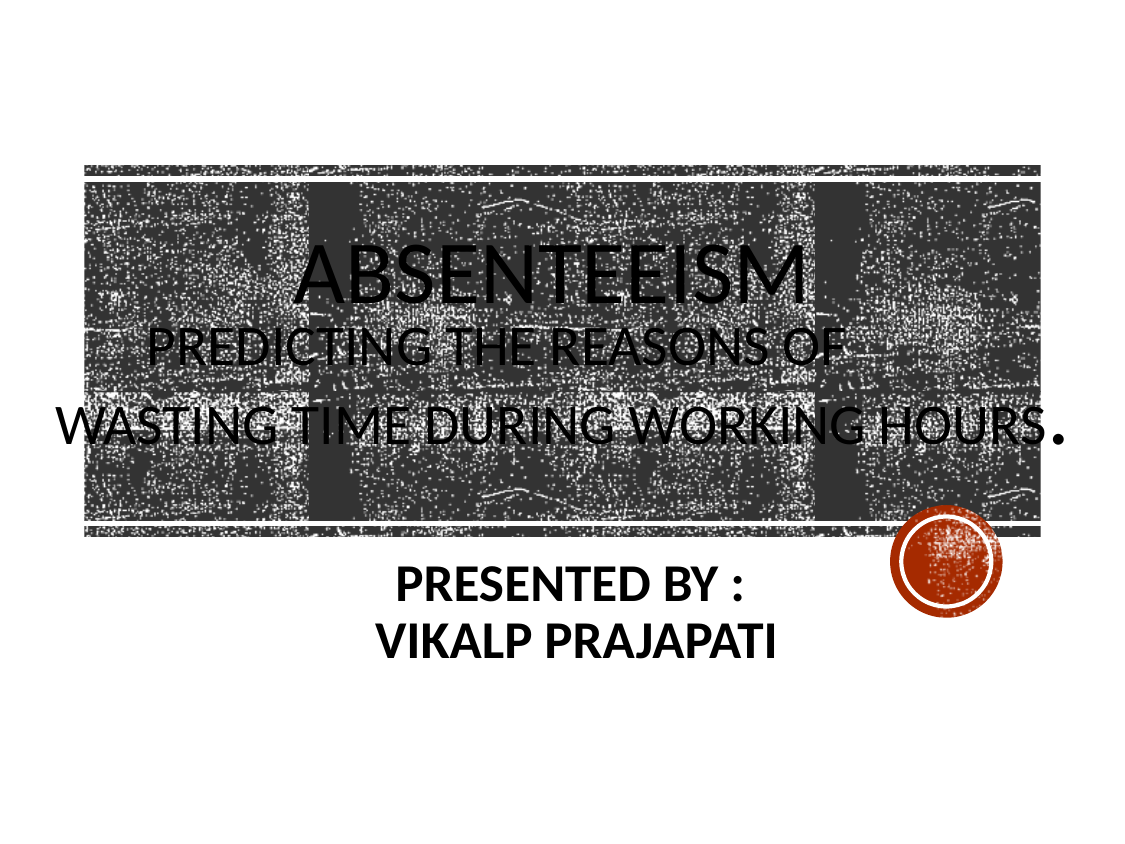

# ABSENTEEISM Predicting the reasons of           wasting time during working hours.
PRESENTED BY :
VIKALP PRAJAPATI